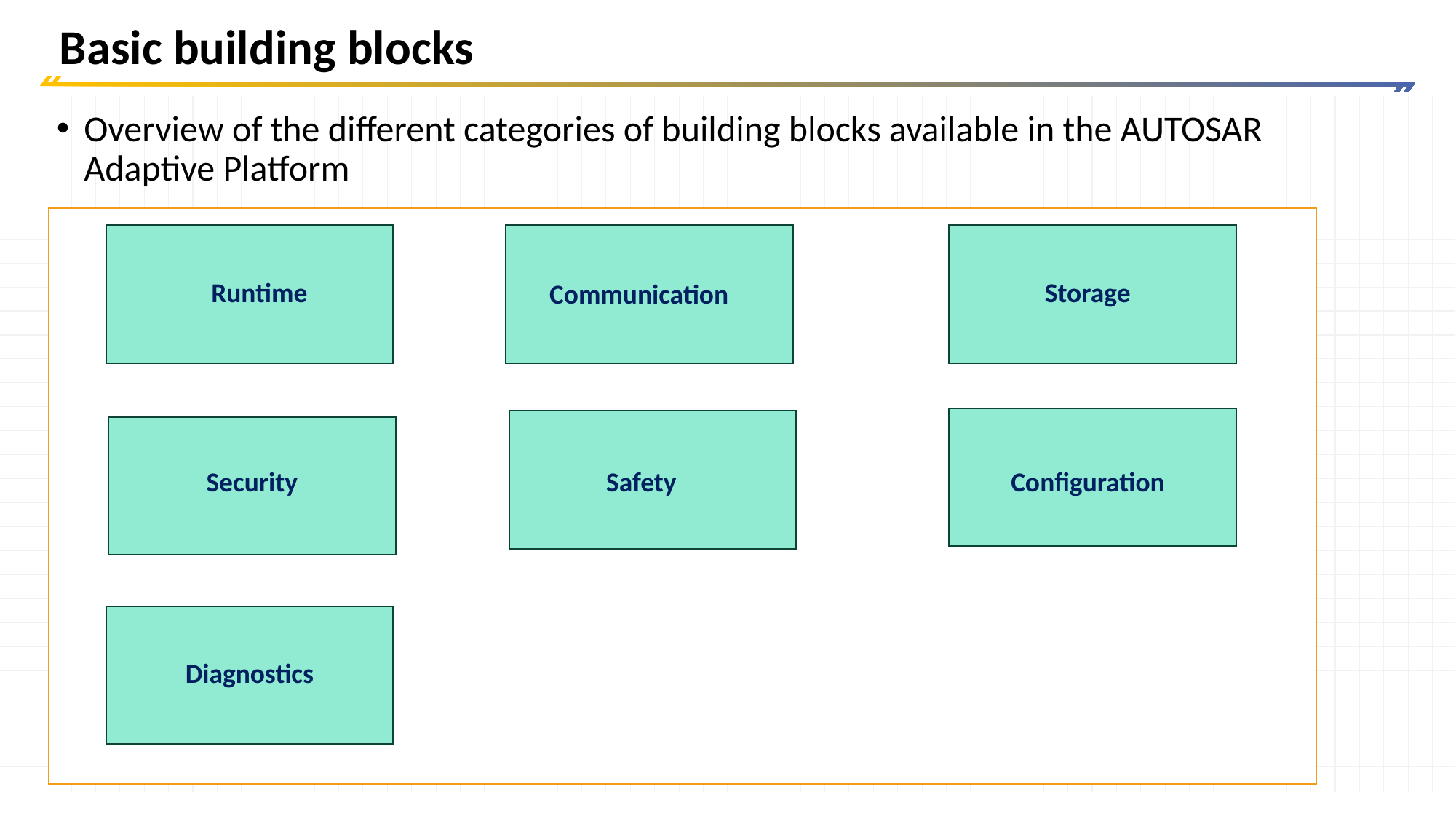

# Basic building blocks
Overview of the different categories of building blocks available in the AUTOSAR Adaptive Platform

Runtime
Storage
Communication

Security
Safety
Configuration

Diagnostics